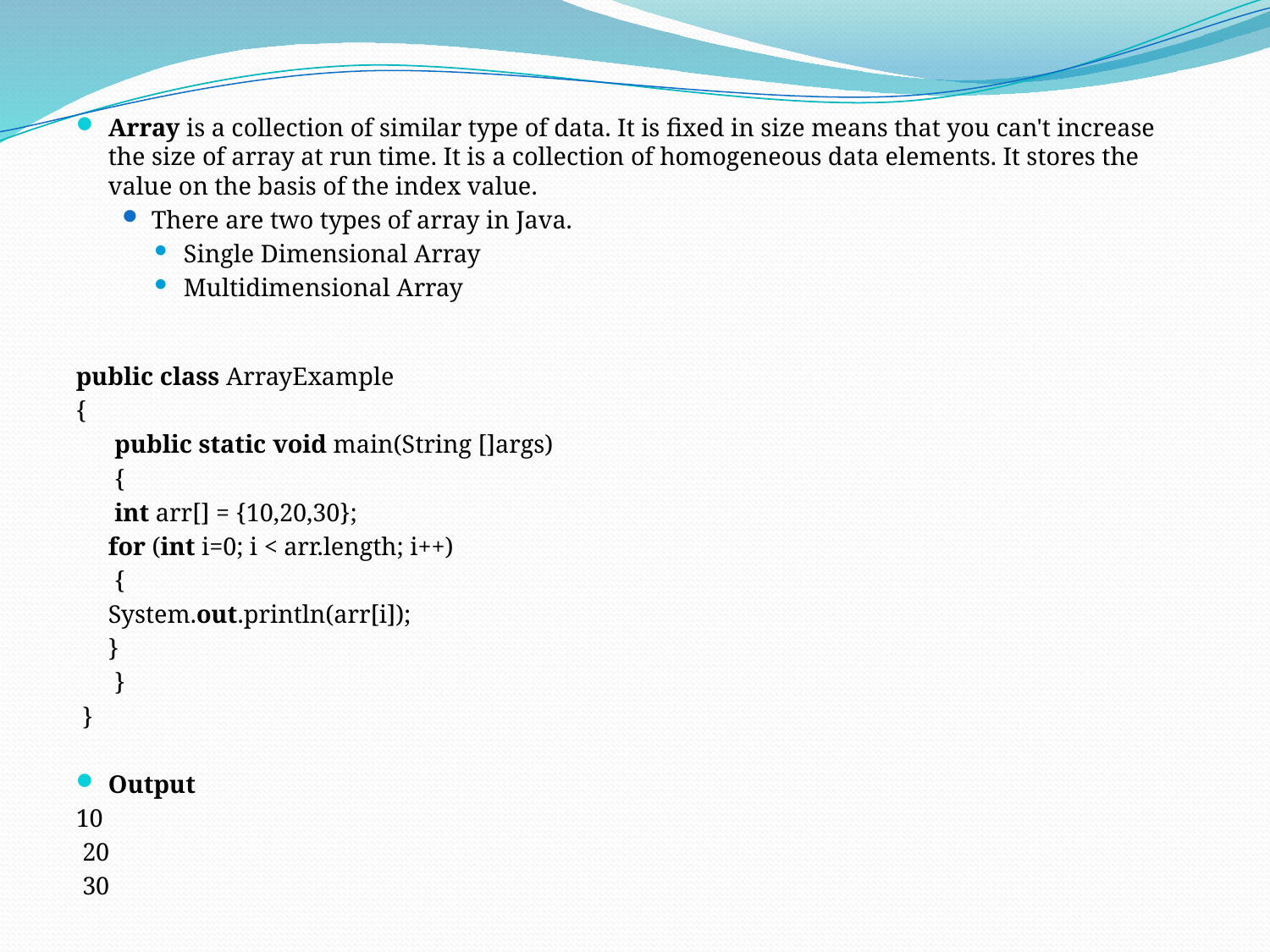

Array is a collection of similar type of data. It is fixed in size means that you can't increase the size of array at run time. It is a collection of homogeneous data elements. It stores the value on the basis of the index value.
There are two types of array in Java.
Single Dimensional Array
Multidimensional Array

public class ArrayExample
{
	 public static void main(String []args)
	 {
		 int arr[] = {10,20,30};
		for (int i=0; i < arr.length; i++)
		 {
			System.out.println(arr[i]);
		}
	 }
 }

Output
10
 20
 30